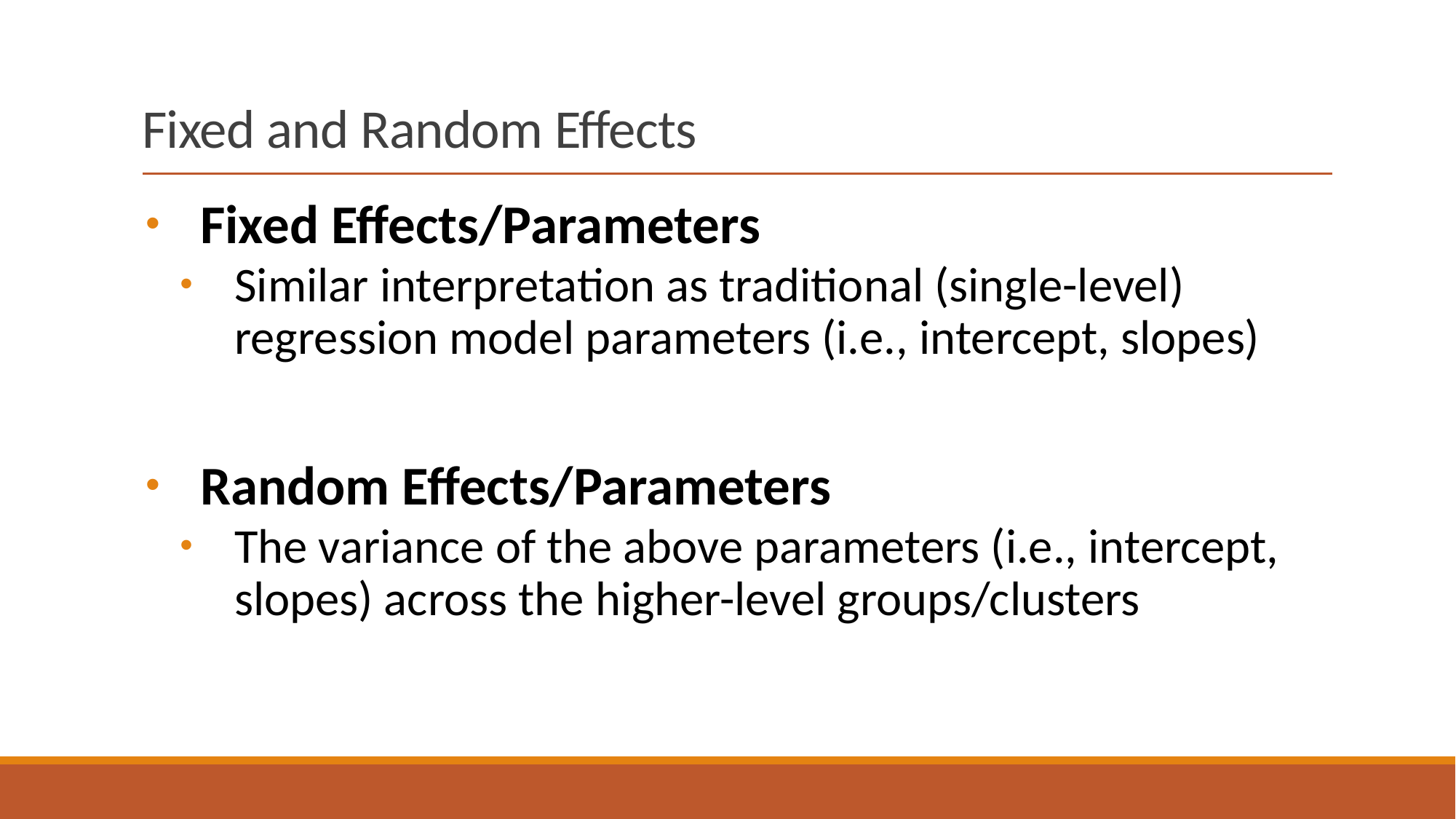

# Fixed and Random Effects
Fixed Effects/Parameters
Similar interpretation as traditional (single-level) regression model parameters (i.e., intercept, slopes)

Random Effects/Parameters
The variance of the above parameters (i.e., intercept, slopes) across the higher-level groups/clusters